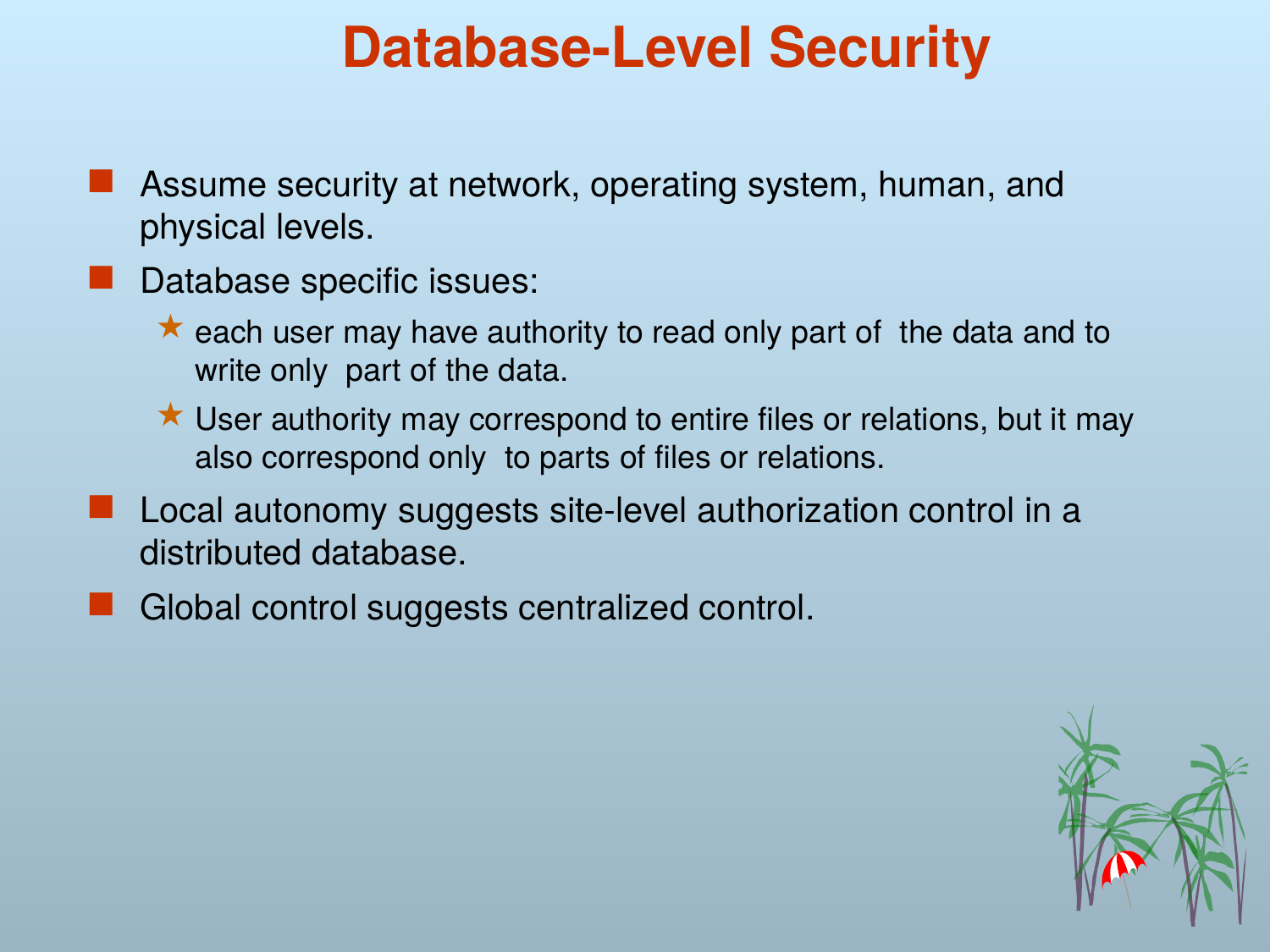

Assume security at network, operating system, human, and physical levels.
Database specific issues:
each user may have authority to read only part of  the data and to write only  part of the data.
User authority may correspond to entire files or relations, but it may also correspond only  to parts of files or relations.
Local autonomy suggests site-level authorization control in a distributed database.
Global control suggests centralized control.
# Database-Level Security